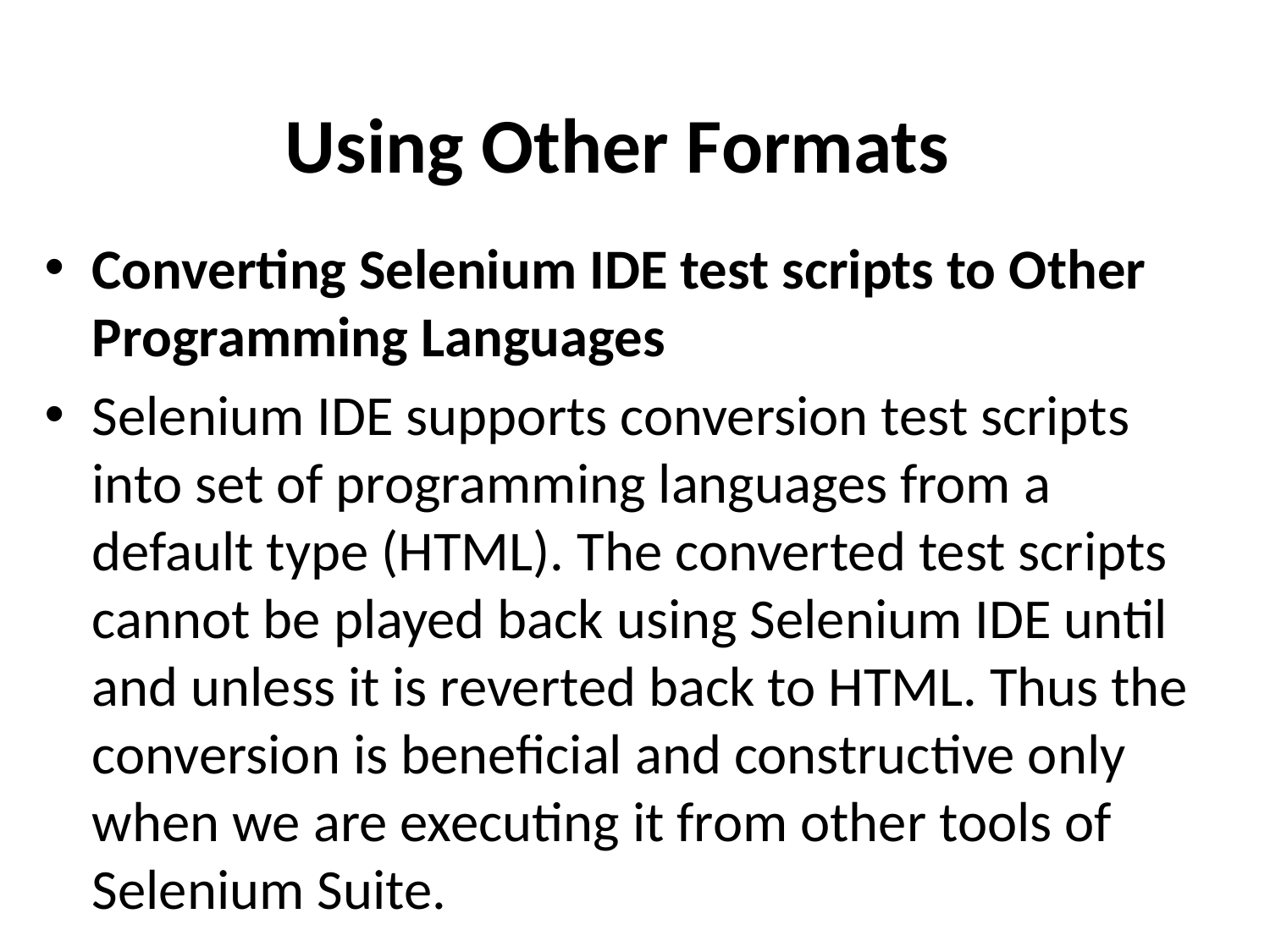

# Using Other Formats
Converting Selenium IDE test scripts to Other Programming Languages
Selenium IDE supports conversion test scripts into set of programming languages from a default type (HTML). The converted test scripts cannot be played back using Selenium IDE until and unless it is reverted back to HTML. Thus the conversion is beneficial and constructive only when we are executing it from other tools of Selenium Suite.